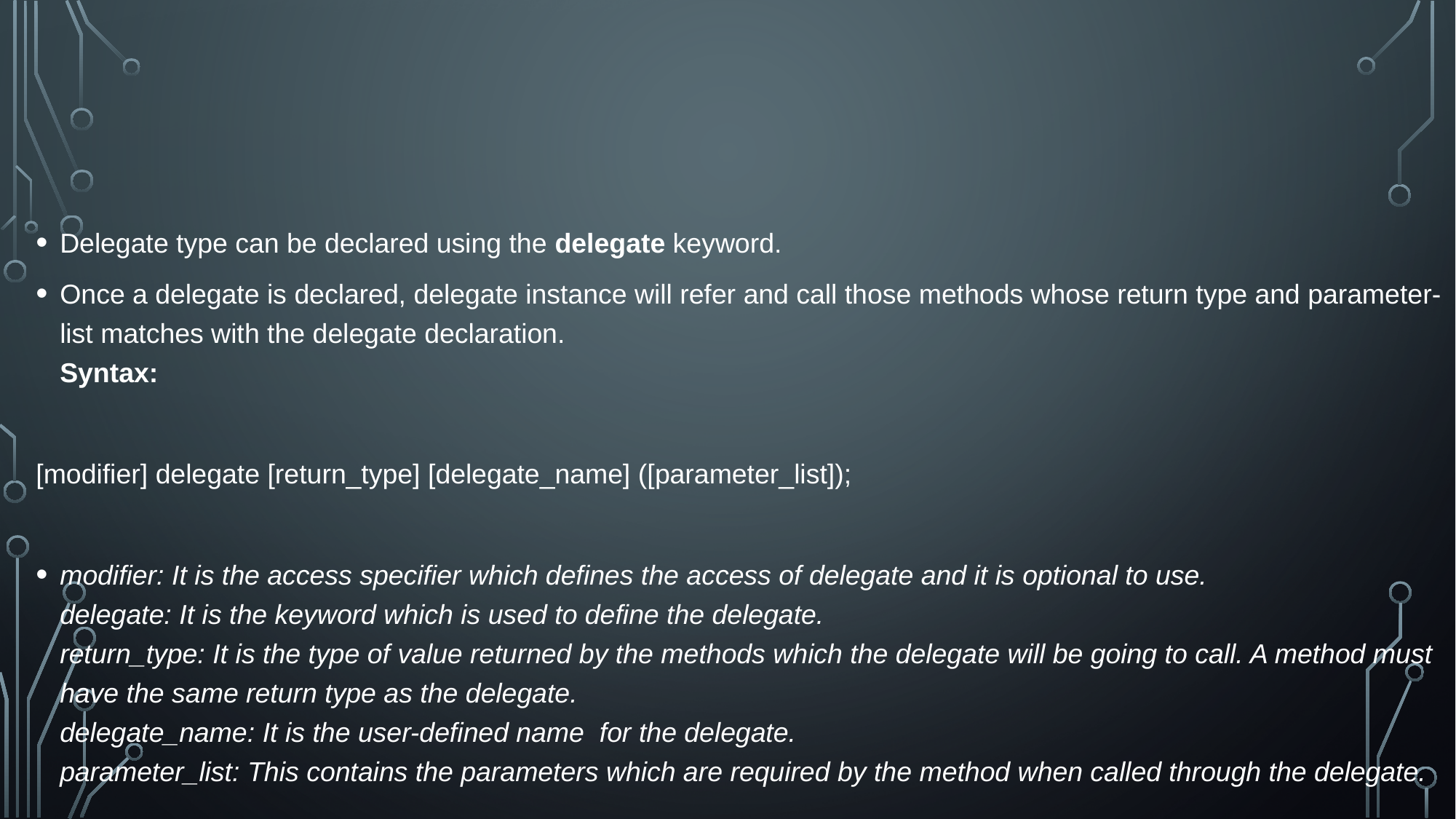

# Declaration of Delegates
Delegate type can be declared using the delegate keyword.
Once a delegate is declared, delegate instance will refer and call those methods whose return type and parameter-list matches with the delegate declaration.
Syntax:

[modifier] delegate [return_type] [delegate_name] ([parameter_list]);

modifier: It is the access specifier which defines the access of delegate and it is optional to use.
delegate: It is the keyword which is used to define the delegate.
return_type: It is the type of value returned by the methods which the delegate will be going to call. A method must have the same return type as the delegate.
delegate_name: It is the user-defined name  for the delegate.
parameter_list: This contains the parameters which are required by the method when called through the delegate.